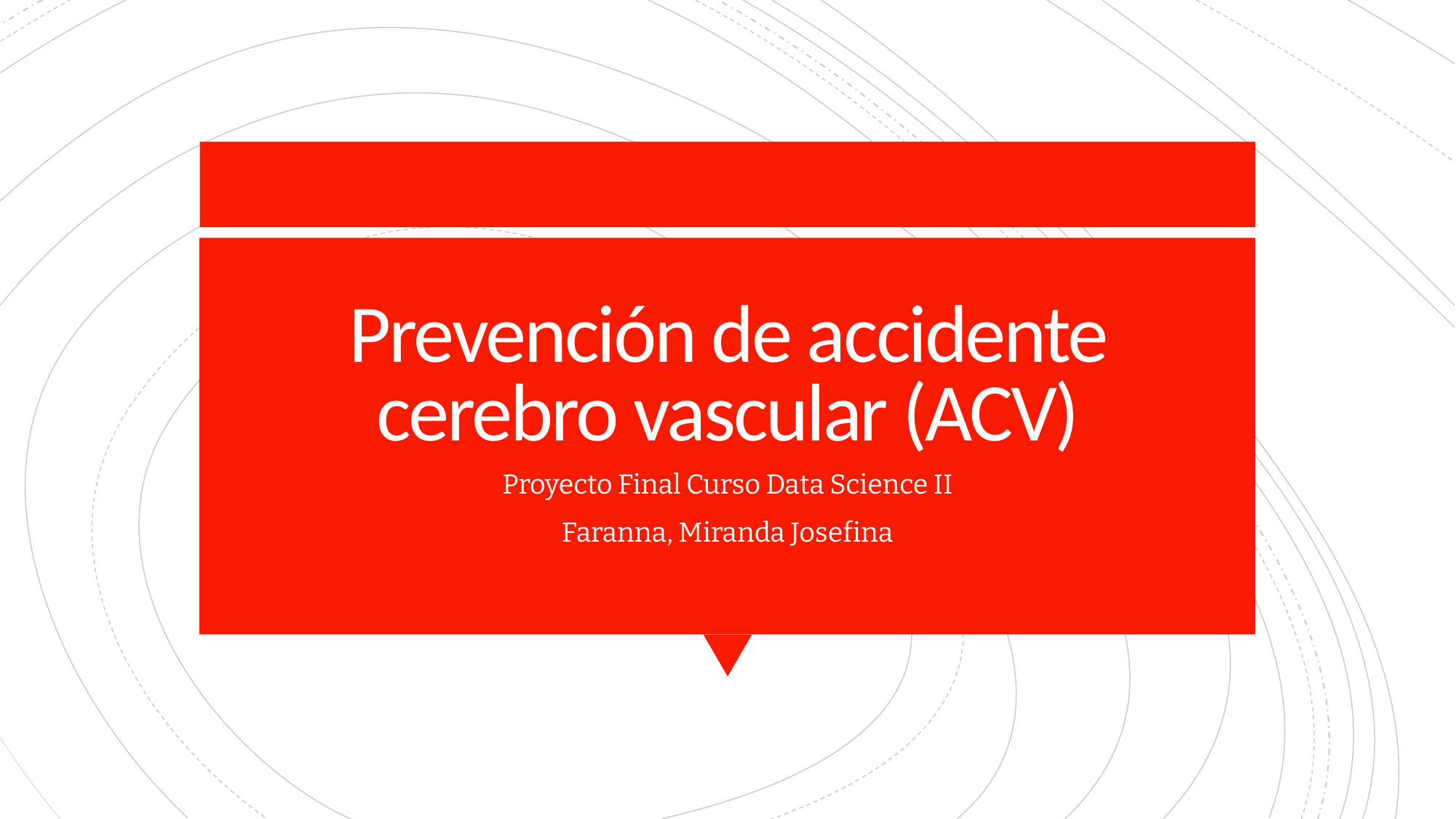

# Prevención de accidente cerebro vascular (ACV)
Proyecto Final Curso Data Science II
Faranna, Miranda Josefina